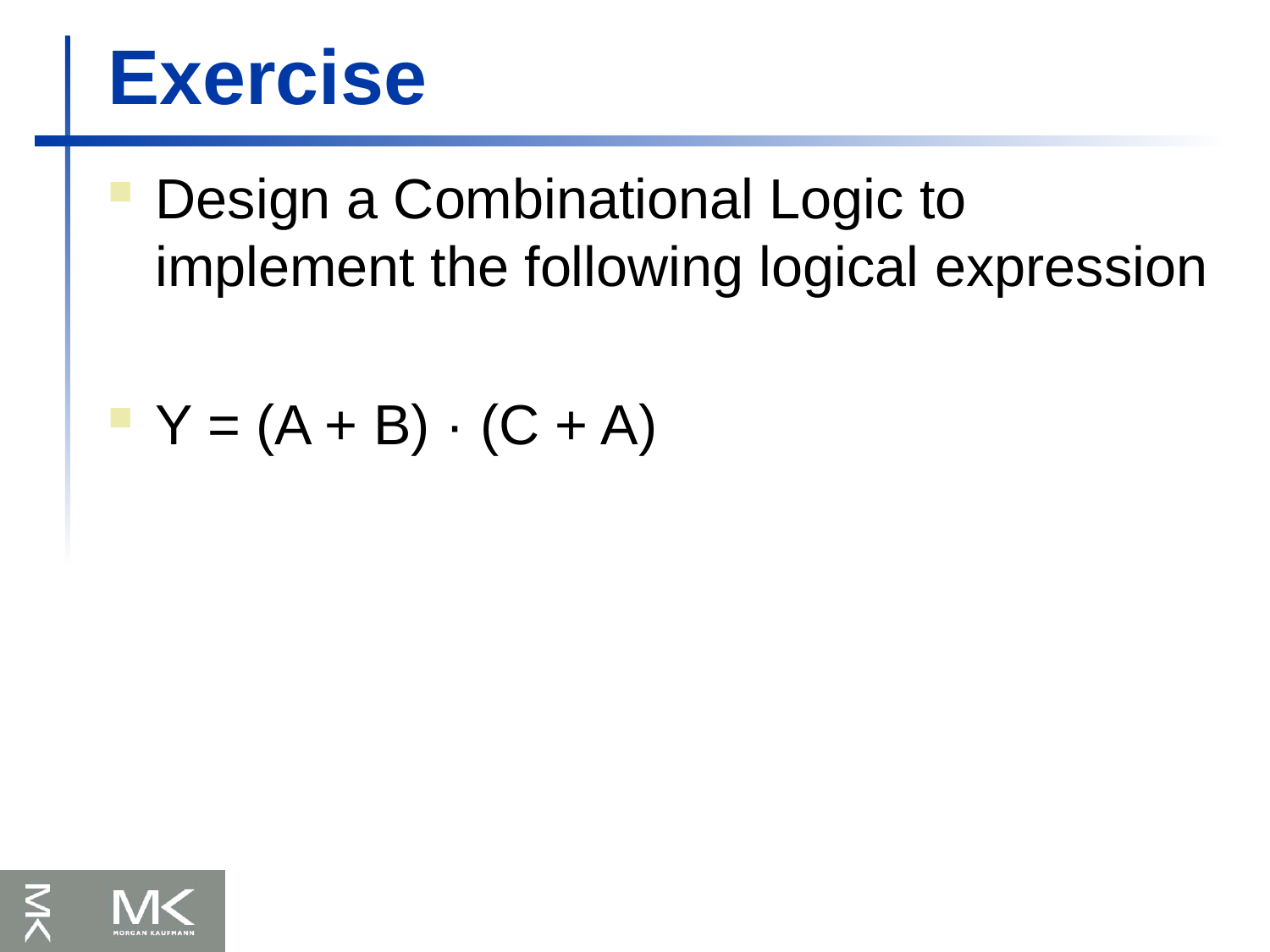

# Exercise
Design a Combinational Logic to implement the following logical expression

Y = (A + B) · (C + A)